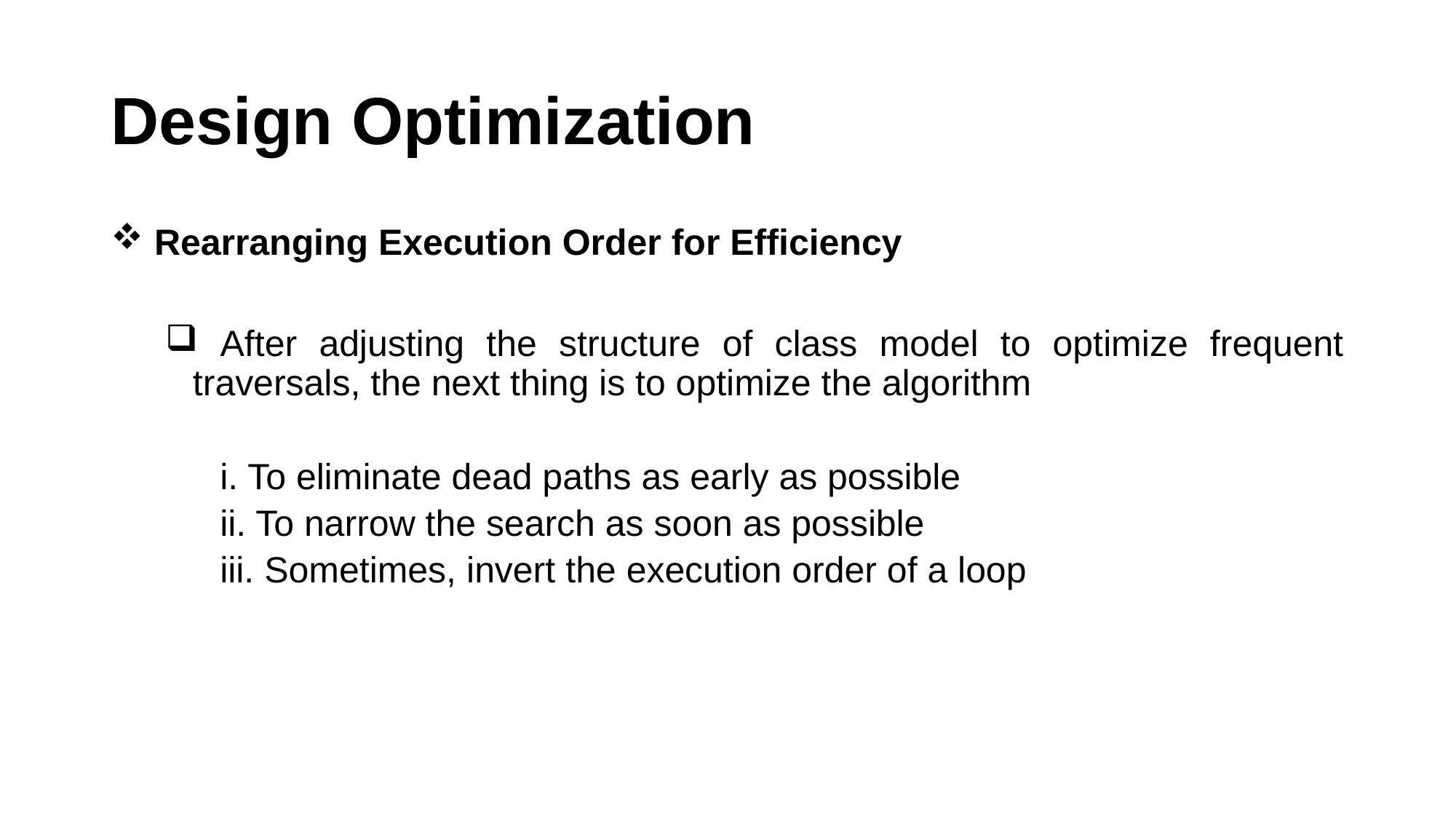

# Design Optimization
 Rearranging Execution Order for Efficiency

 After adjusting the structure of class model to optimize frequent traversals, the next thing is to optimize the algorithm

i. To eliminate dead paths as early as possible
ii. To narrow the search as soon as possible
iii. Sometimes, invert the execution order of a loop